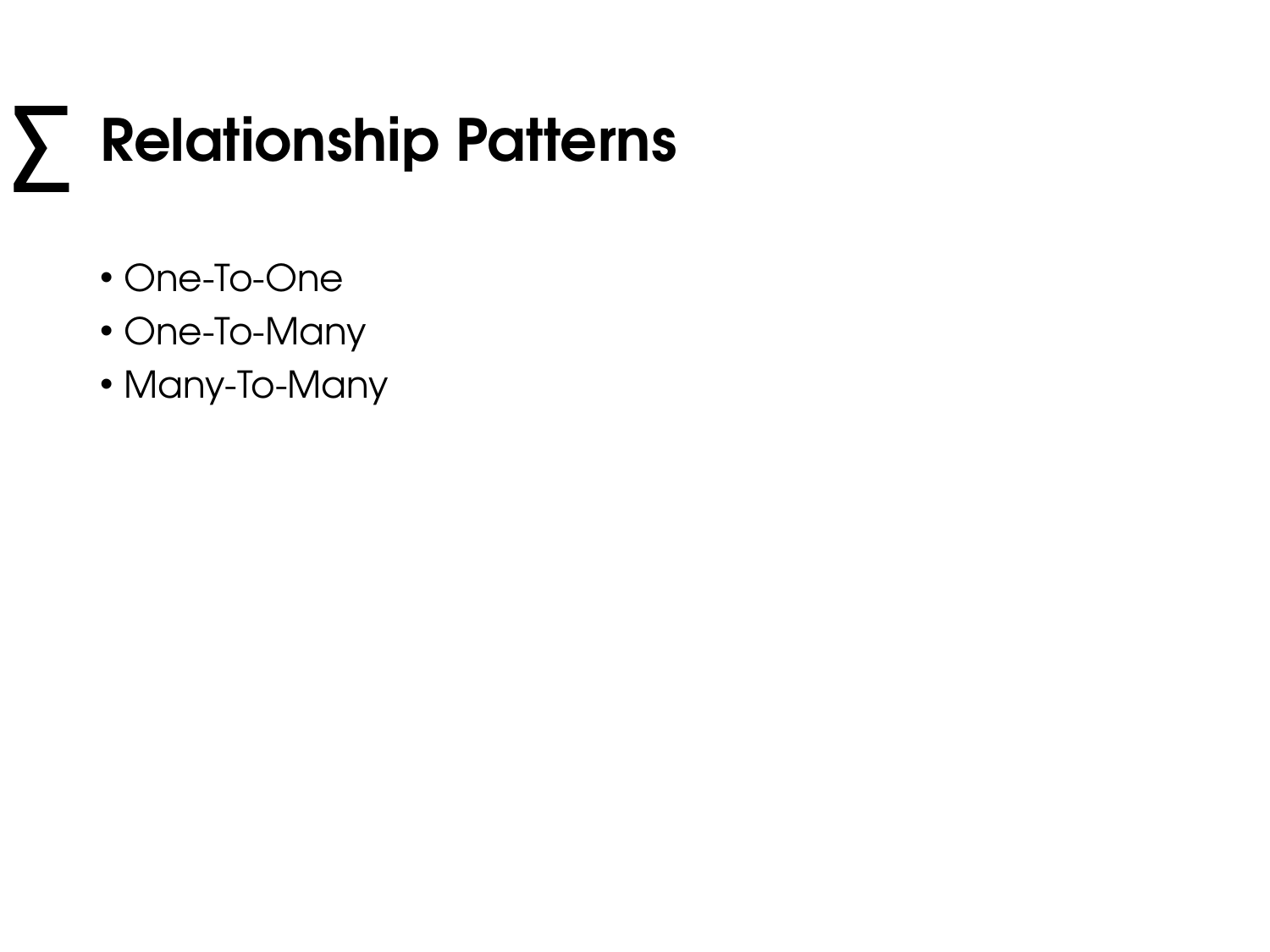

# Relationship Patterns
Σ
One-To-One
One-To-Many
Many-To-Many